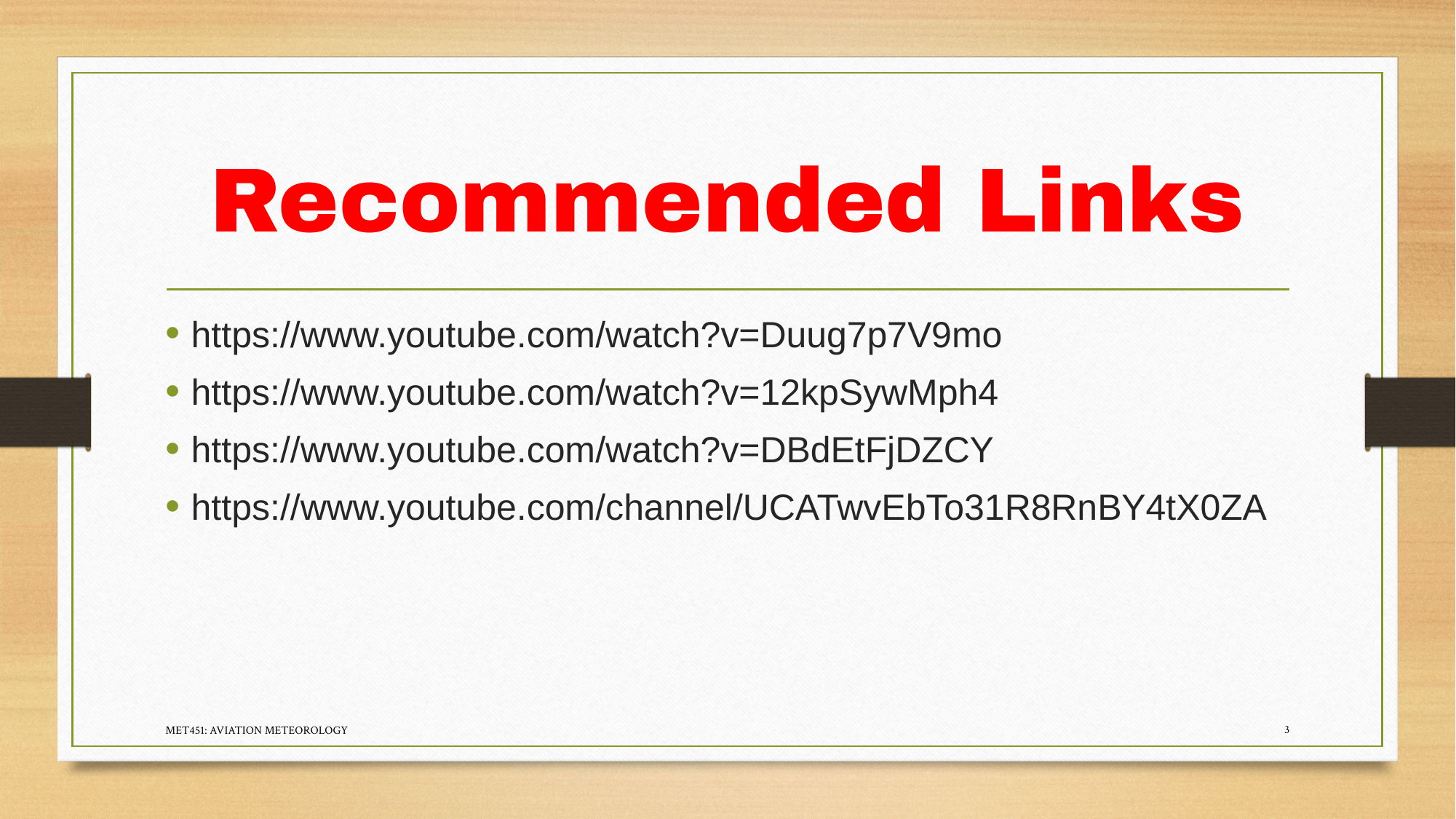

# Recommended Links
https://www.youtube.com/watch?v=Duug7p7V9mo
https://www.youtube.com/watch?v=12kpSywMph4
https://www.youtube.com/watch?v=DBdEtFjDZCY
https://www.youtube.com/channel/UCATwvEbTo31R8RnBY4tX0ZA
MET451: AVIATION METEOROLOGY
3